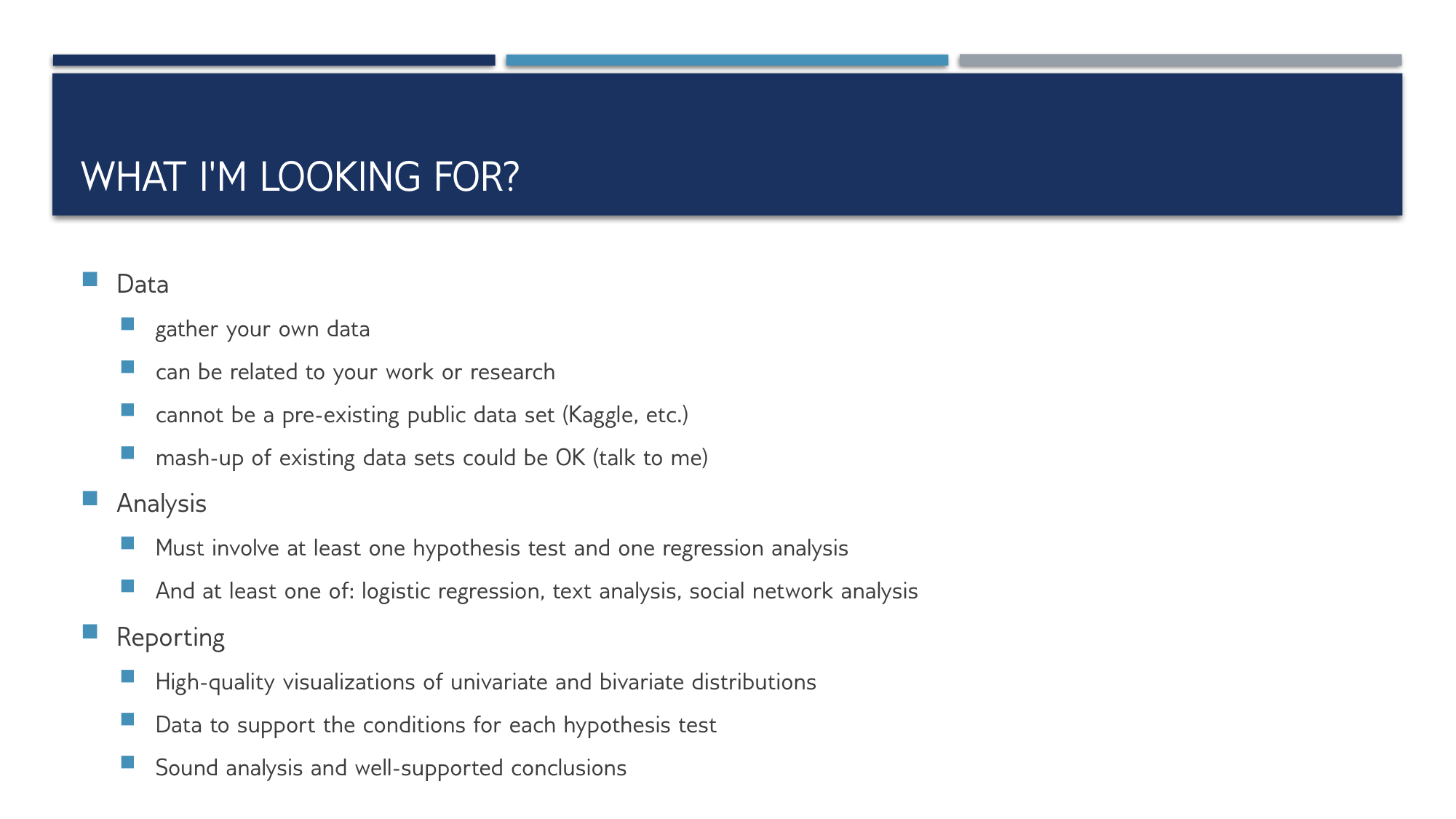

# What I'm looking for?
Data
gather your own data
can be related to your work or research
cannot be a pre-existing public data set (Kaggle, etc.)
mash-up of existing data sets could be OK (talk to me)
Analysis
Must involve at least one hypothesis test and one regression analysis
And at least one of: logistic regression, text analysis, social network analysis
Reporting
High-quality visualizations of univariate and bivariate distributions
Data to support the conditions for each hypothesis test
Sound analysis and well-supported conclusions